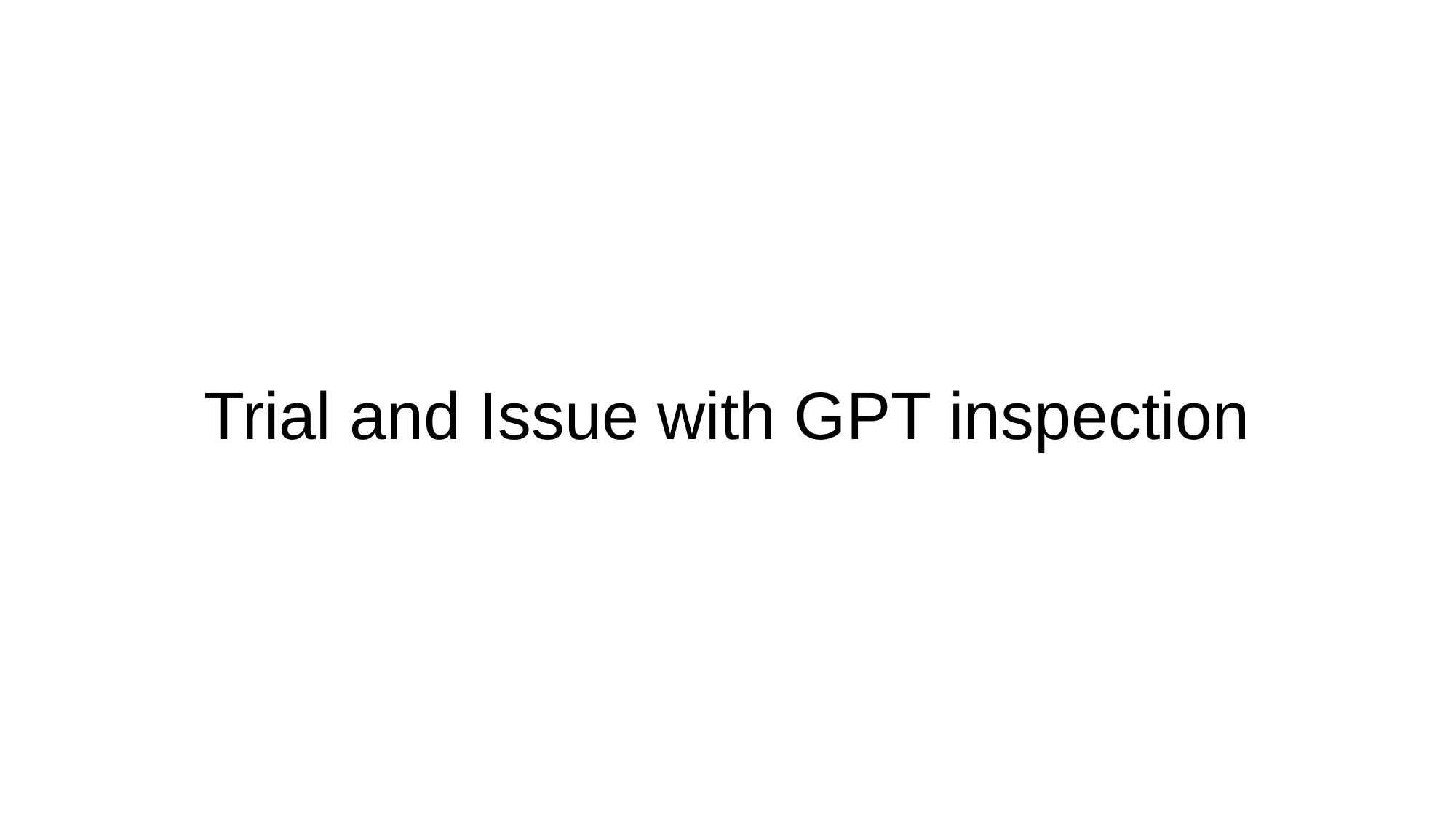

# Trial and Issue with GPT inspection